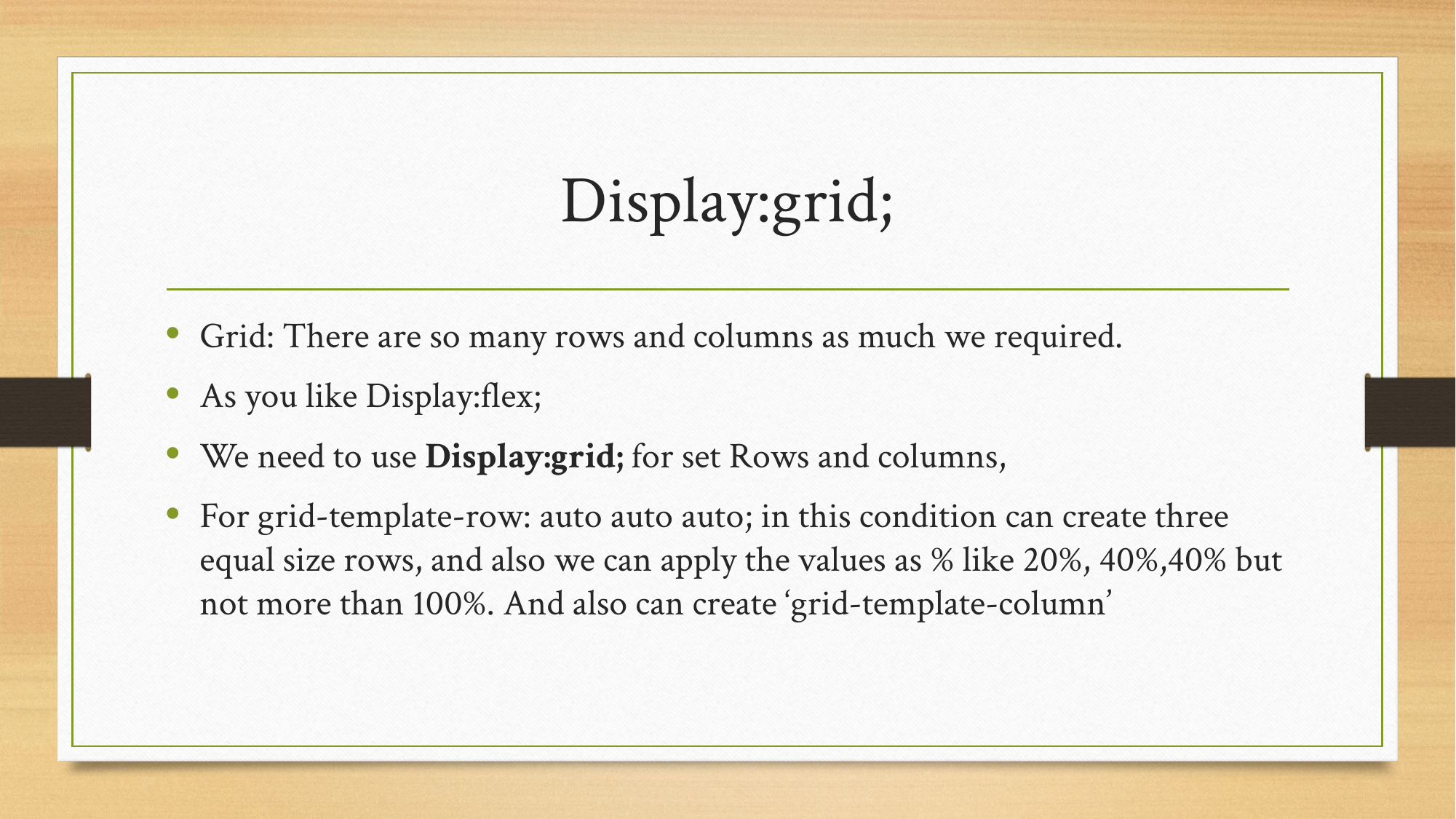

# Display:grid;
Grid: There are so many rows and columns as much we required.
As you like Display:flex;
We need to use Display:grid; for set Rows and columns,
For grid-template-row: auto auto auto; in this condition can create three equal size rows, and also we can apply the values as % like 20%, 40%,40% but not more than 100%. And also can create ‘grid-template-column’